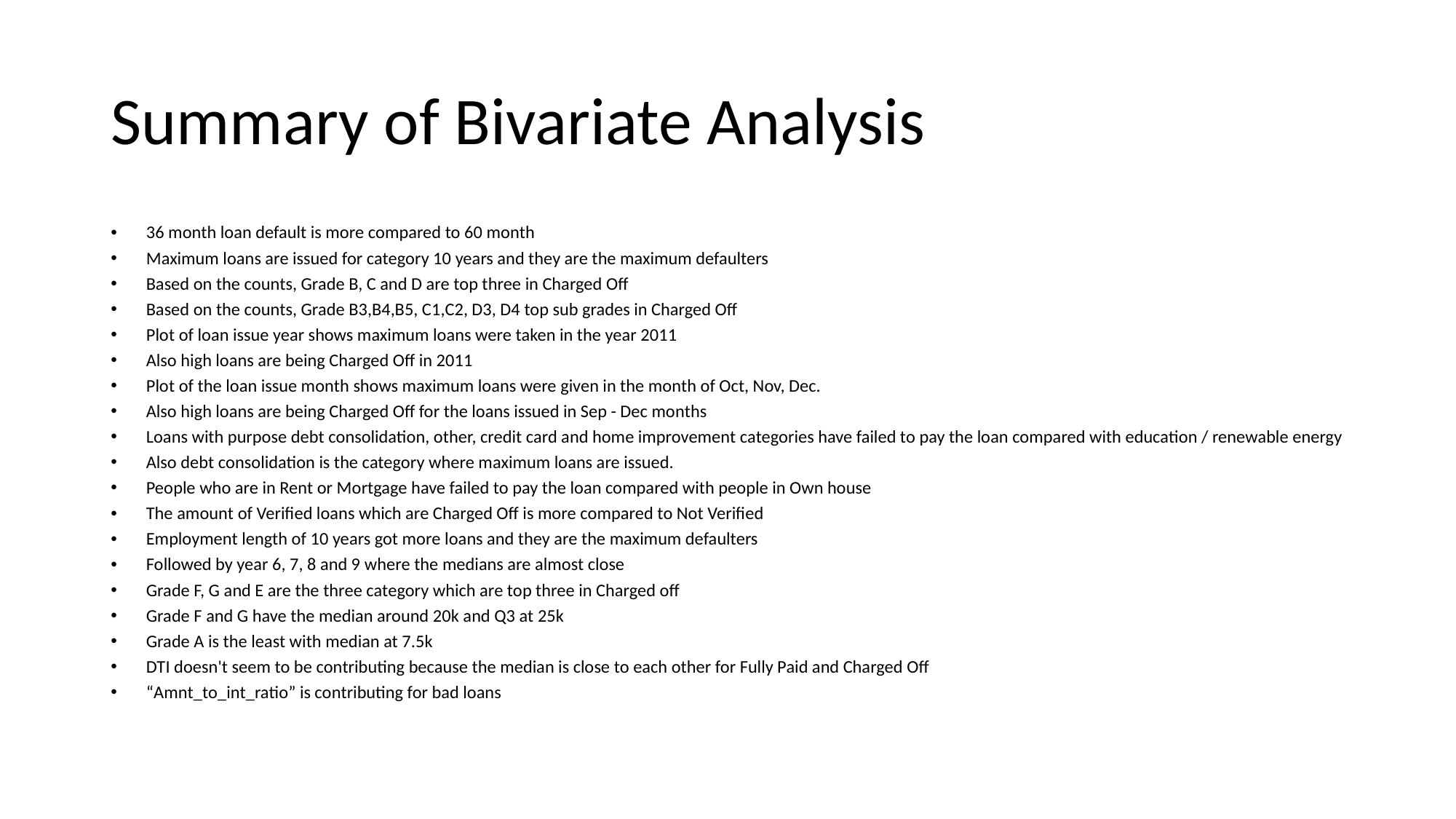

# Summary of Bivariate Analysis
36 month loan default is more compared to 60 month
Maximum loans are issued for category 10 years and they are the maximum defaulters
Based on the counts, Grade B, C and D are top three in Charged Off
Based on the counts, Grade B3,B4,B5, C1,C2, D3, D4 top sub grades in Charged Off
Plot of loan issue year shows maximum loans were taken in the year 2011
Also high loans are being Charged Off in 2011
Plot of the loan issue month shows maximum loans were given in the month of Oct, Nov, Dec.
Also high loans are being Charged Off for the loans issued in Sep - Dec months
Loans with purpose debt consolidation, other, credit card and home improvement categories have failed to pay the loan compared with education / renewable energy
Also debt consolidation is the category where maximum loans are issued.
People who are in Rent or Mortgage have failed to pay the loan compared with people in Own house
The amount of Verified loans which are Charged Off is more compared to Not Verified
Employment length of 10 years got more loans and they are the maximum defaulters
Followed by year 6, 7, 8 and 9 where the medians are almost close
Grade F, G and E are the three category which are top three in Charged off
Grade F and G have the median around 20k and Q3 at 25k
Grade A is the least with median at 7.5k
DTI doesn't seem to be contributing because the median is close to each other for Fully Paid and Charged Off
“Amnt_to_int_ratio” is contributing for bad loans